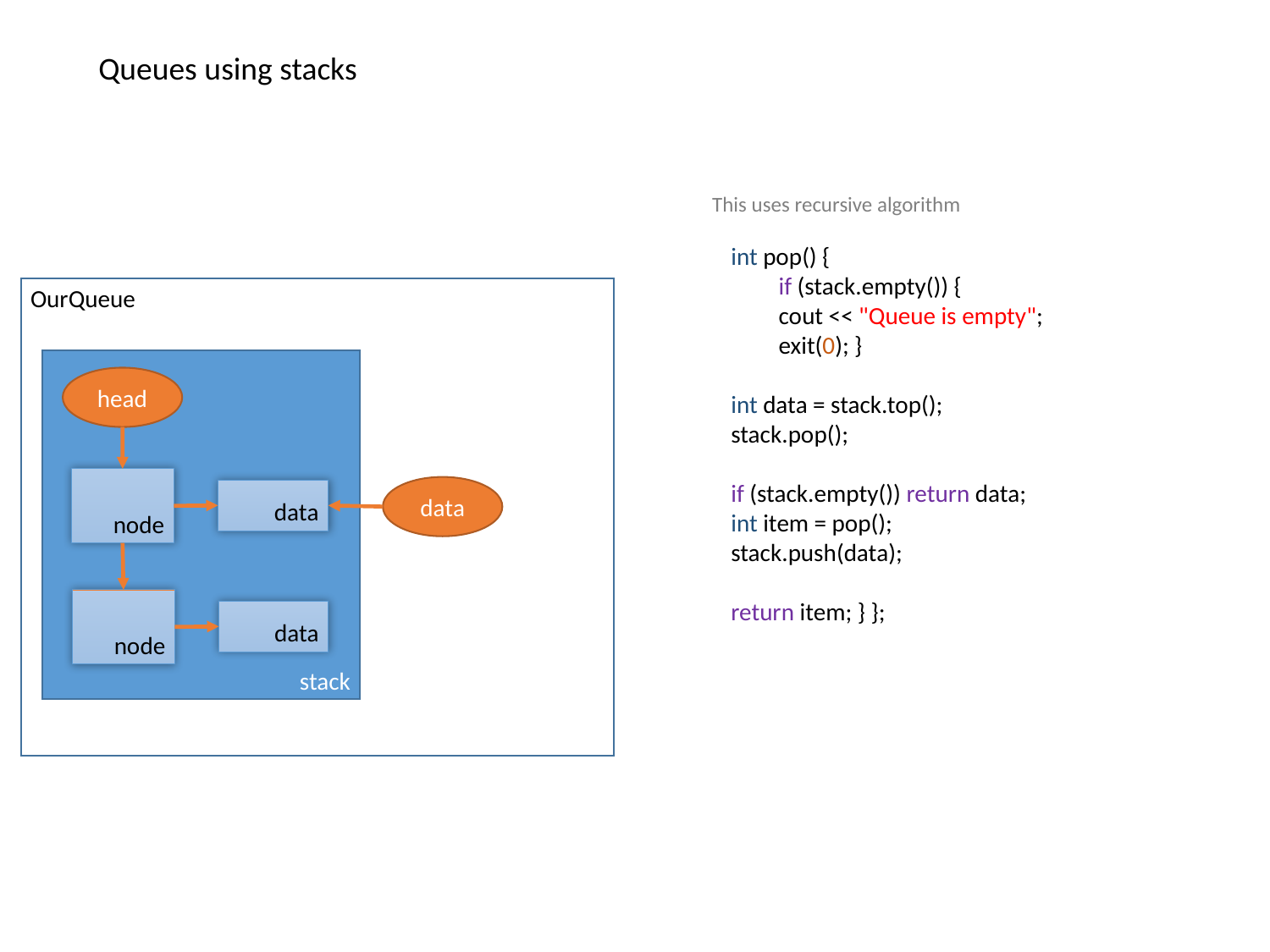

Queues using stacks
This uses recursive algorithm
int pop() {
	if (stack.empty()) {
	cout << "Queue is empty";
	exit(0); }

int data = stack.top();
stack.pop();

if (stack.empty()) return data;
int item = pop();
stack.push(data);

return item; } };
OurQueue
stack
head
node
data
data
node
data